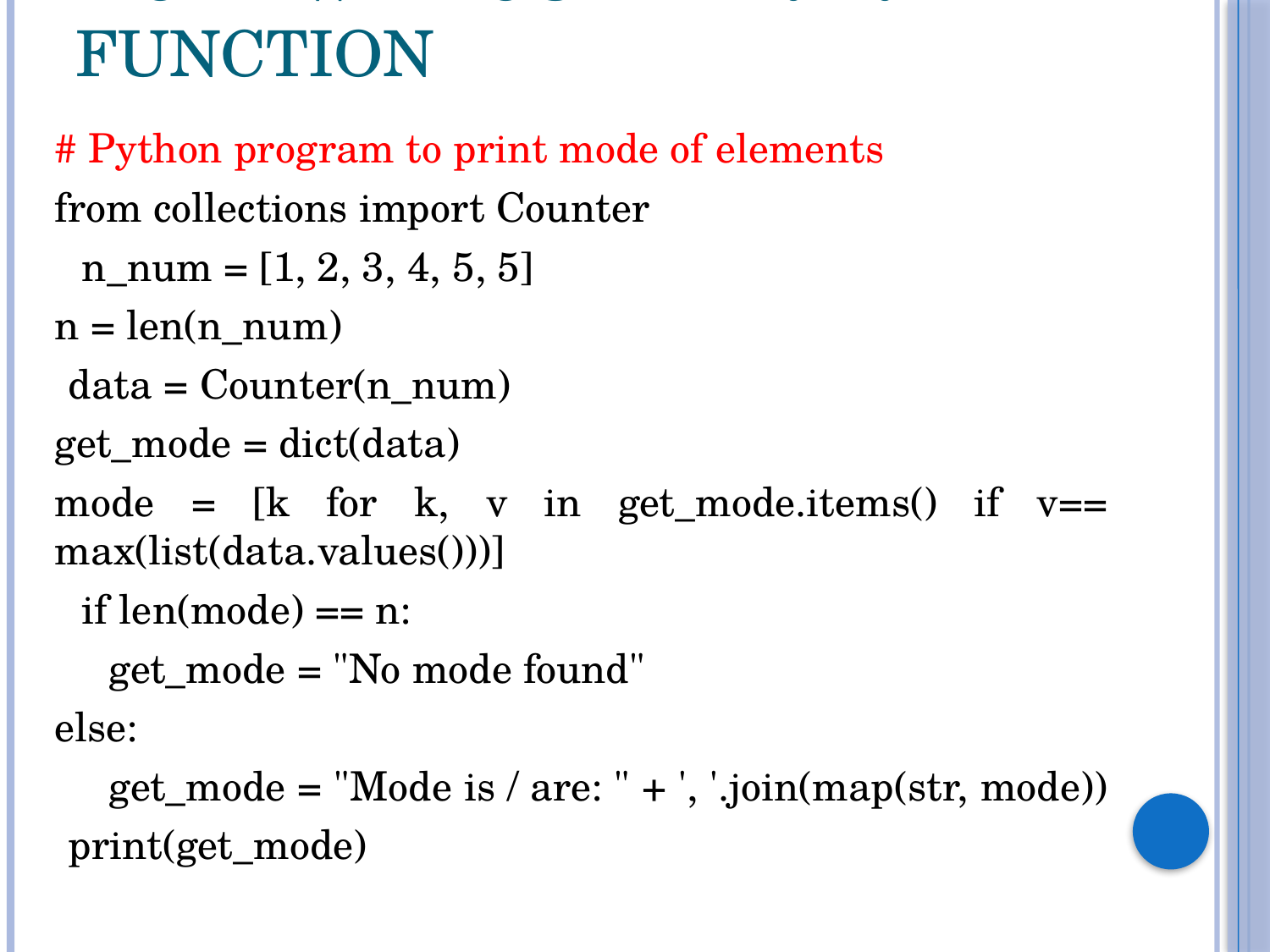

# Mode without library function
# Python program to print mode of elements
from collections import Counter
  n_num = [1, 2, 3, 4, 5, 5]
n = len(n_num)
 data = Counter(n_num)
get_mode = dict(data)
mode = [k for k, v in get_mode.items() if v== max(list(data.values()))]
  if len(mode) == n:
    get_mode = "No mode found"
else:
    get_mode = "Mode is / are: " + ', '.join(map(str, mode))
 print(get_mode)